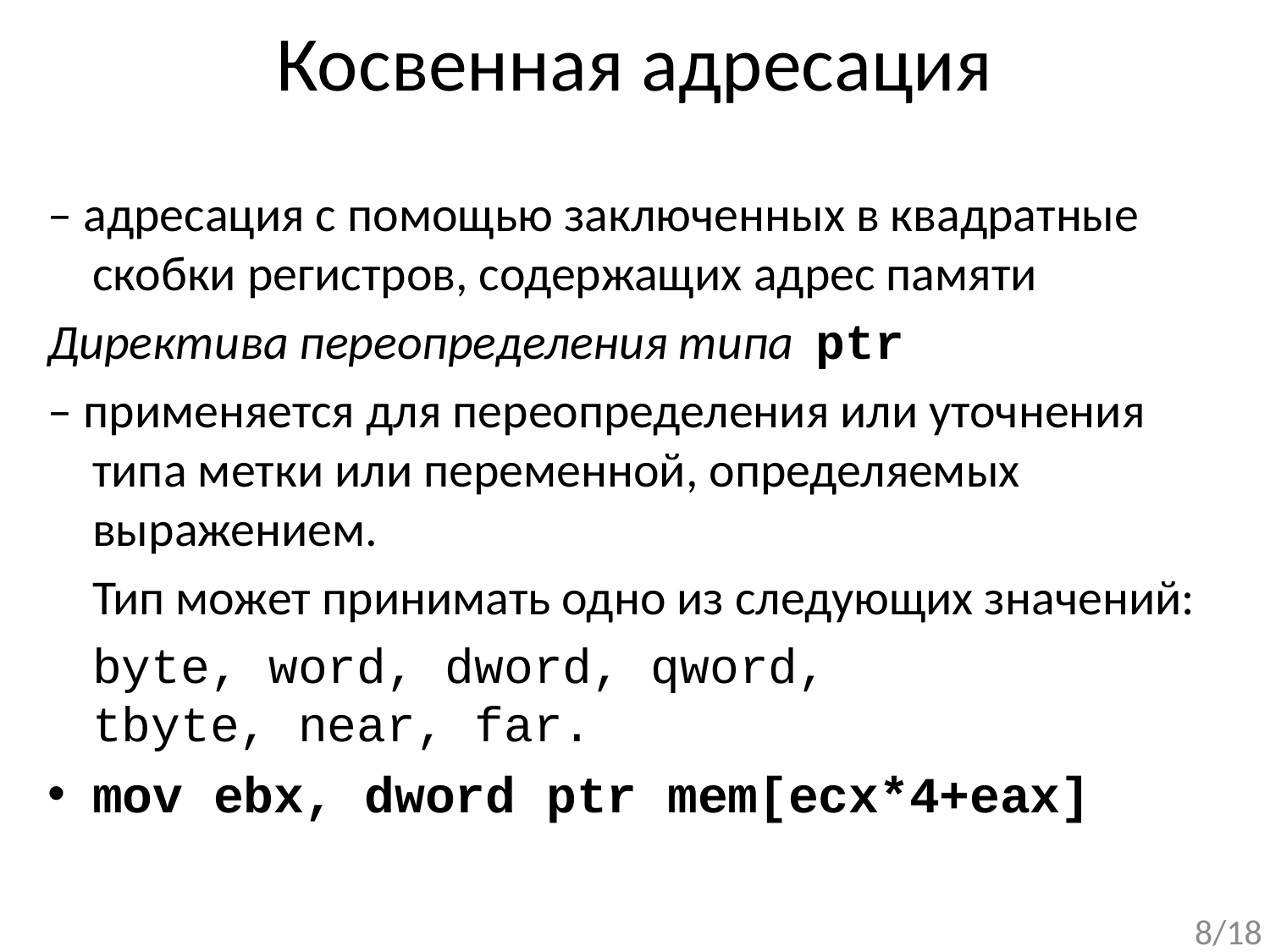

# Косвенная адресация
– адресация с помощью заключенных в квадратные скобки регистров, содержащих адрес памяти
Директива переопределения типа  ptr
– применяется для переопределения или уточнения типа метки или переменной, определяемых выражением.
	Тип может принимать одно из следующих значений:
	byte, word, dword, qword,
tbyte, near, far.
mov ebx, dword ptr mem[ecx*4+eax]
8/18